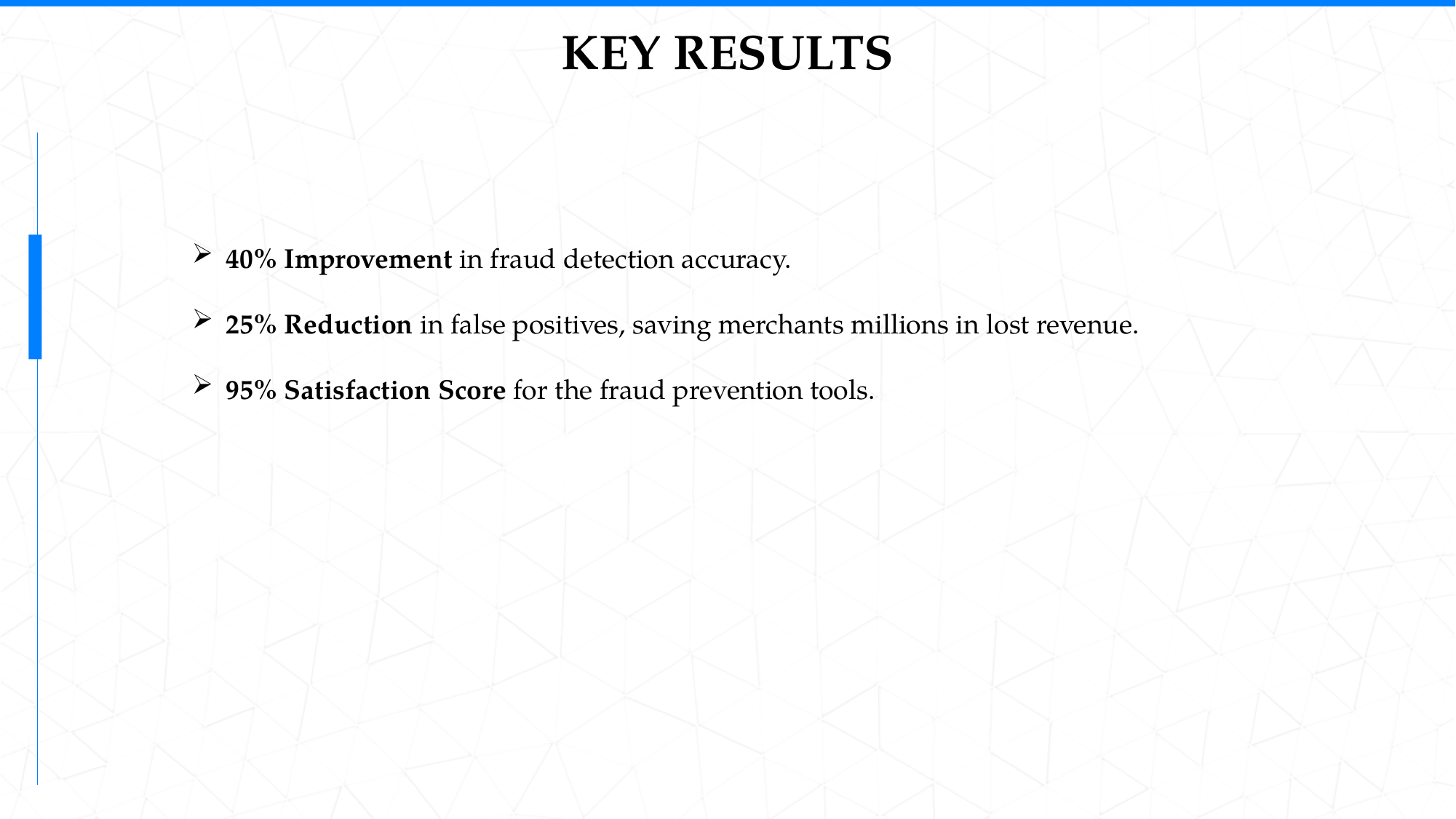

KEY RESULTS
40% Improvement in fraud detection accuracy.
25% Reduction in false positives, saving merchants millions in lost revenue.
95% Satisfaction Score for the fraud prevention tools.